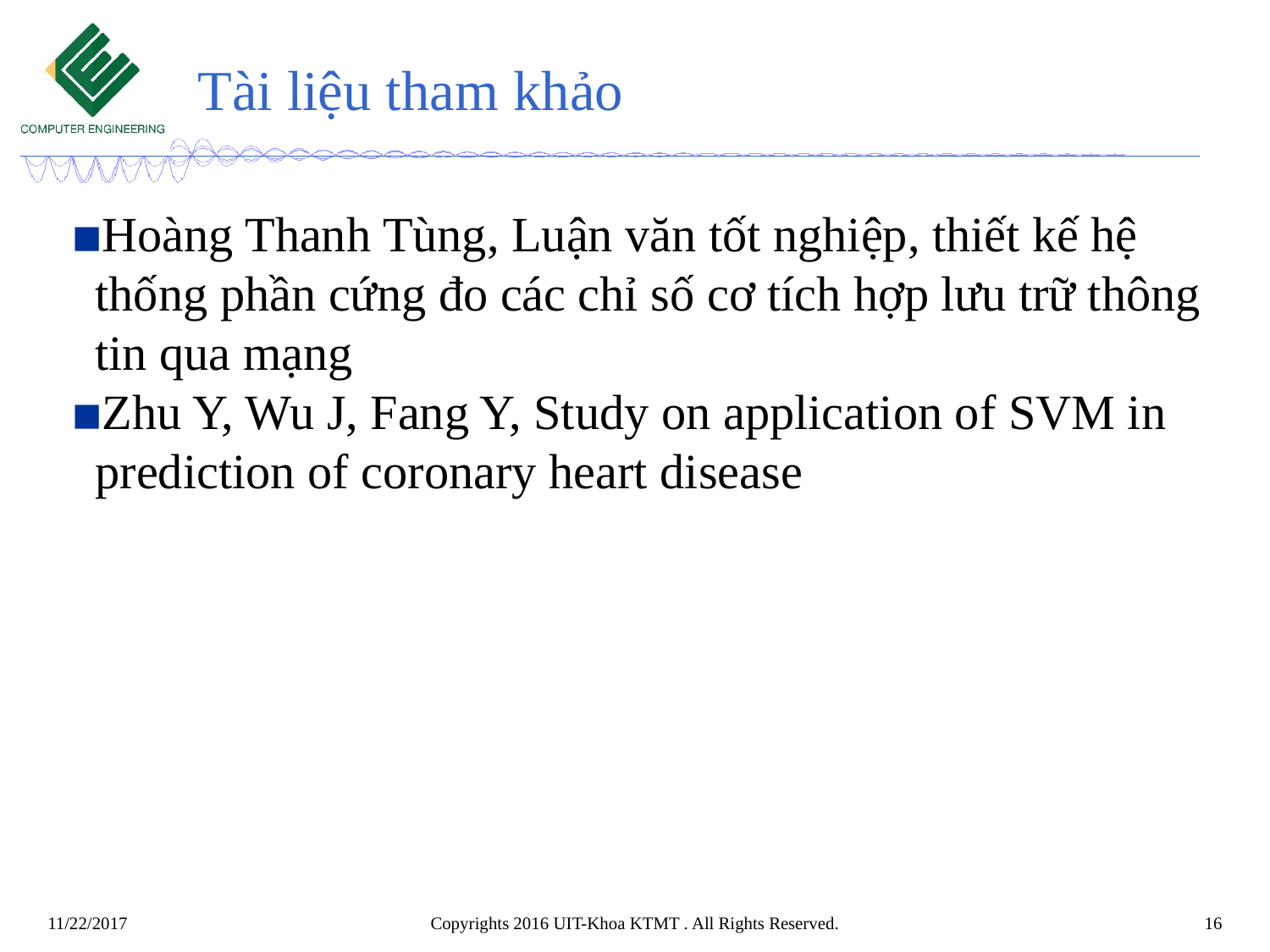

# Tài liệu tham khảo
Hoàng Thanh Tùng, Luận văn tốt nghiệp, thiết kế hệ thống phần cứng đo các chỉ số cơ tích hợp lưu trữ thông tin qua mạng
Zhu Y, Wu J, Fang Y, Study on application of SVM in prediction of coronary heart disease

Copyrights 2016 UIT-Khoa KTMT . All Rights Reserved.
16
11/22/2017